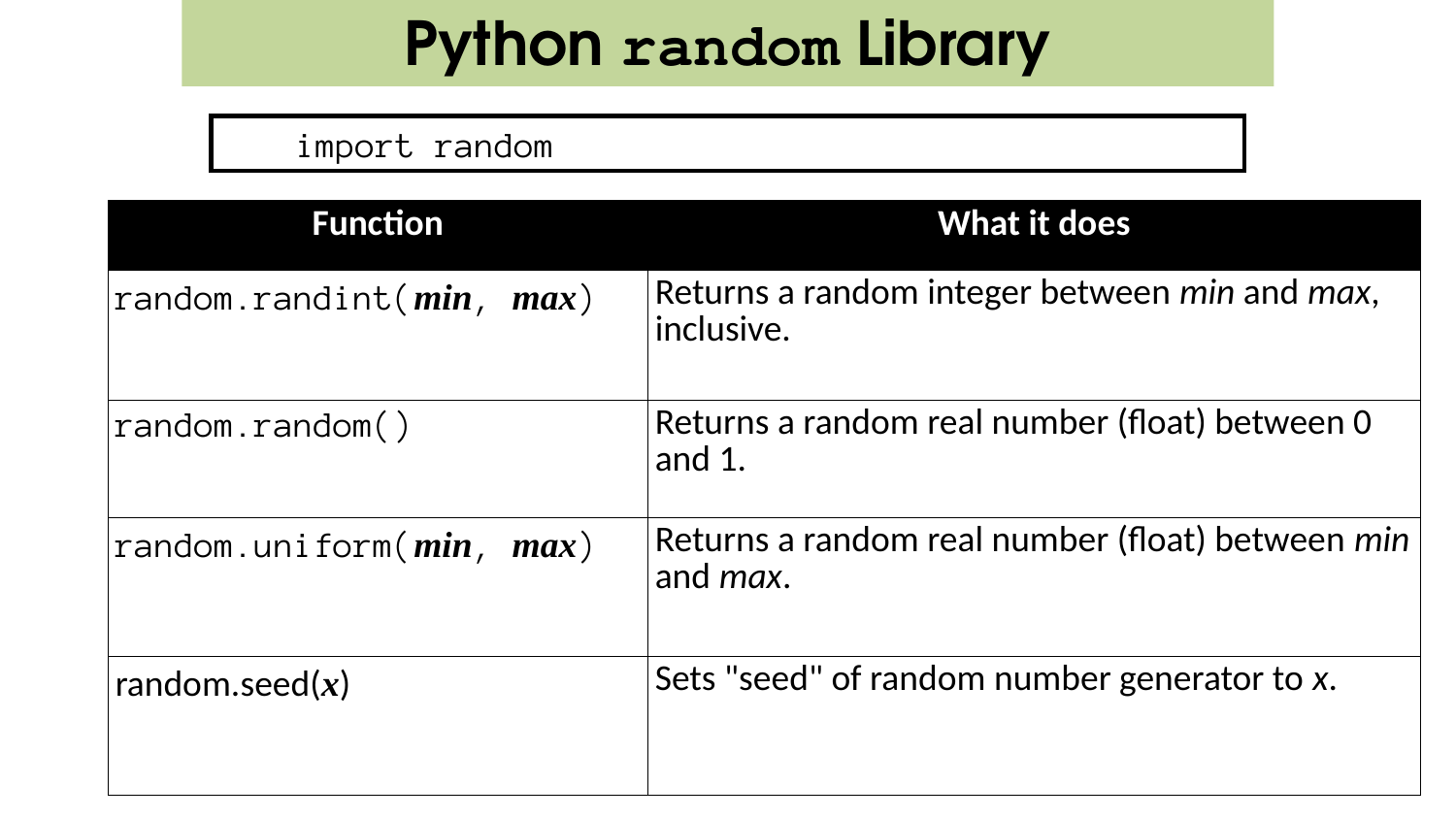

Python random Library
    import random
| Function | What it does |
| --- | --- |
| random.randint(min, max) | Returns a random integer between min and max, inclusive. |
| random.random() | Returns a random real number (float) between 0 and 1. |
| random.uniform(min, max) | Returns a random real number (float) between min and max. |
| random.seed(x) | Sets "seed" of random number generator to x. |